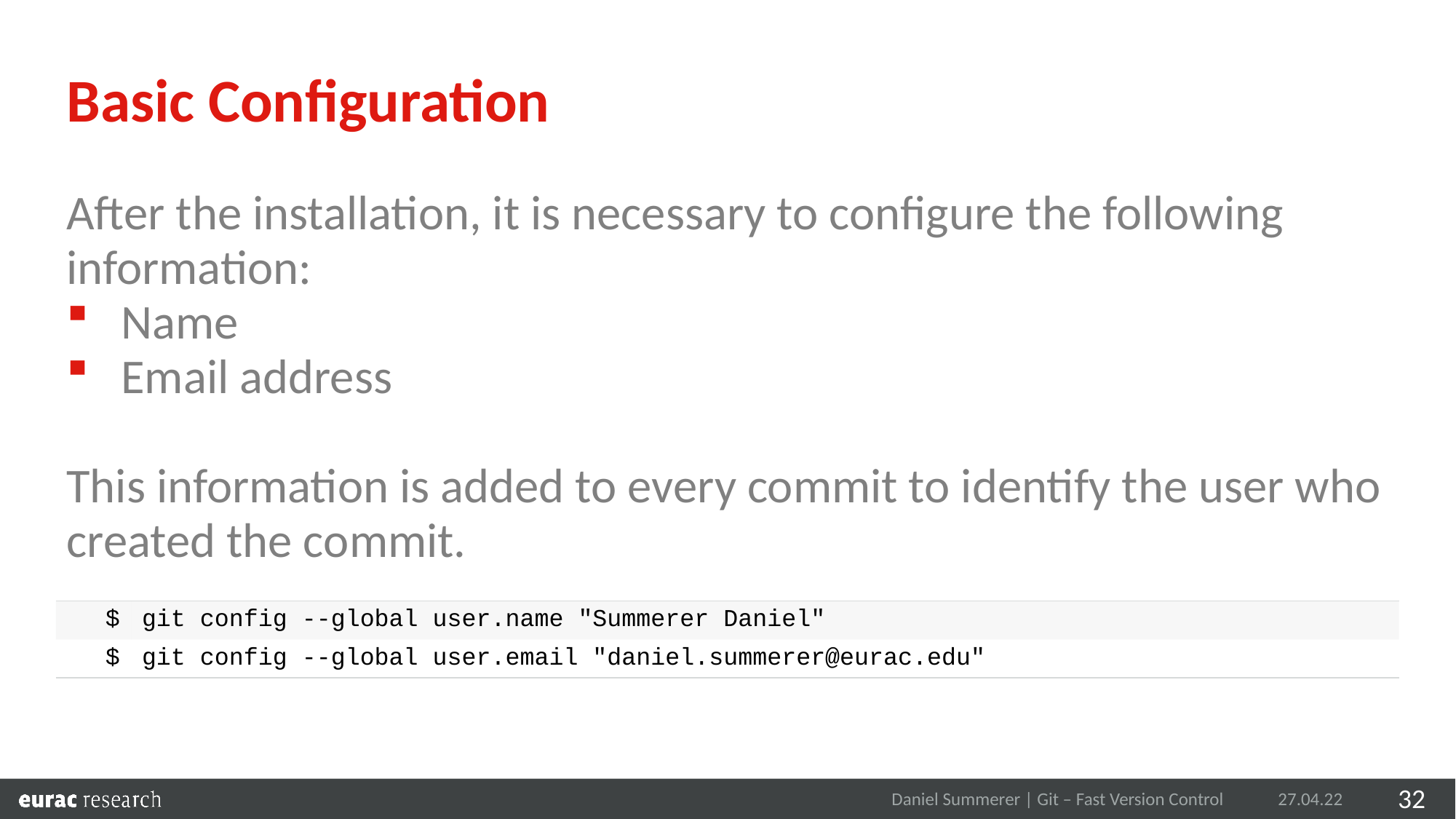

Basic Configuration
After the installation, it is necessary to configure the following information:
Name
Email address

This information is added to every commit to identify the user who created the commit.

| $ | git config --global user.name "Summerer Daniel" |
| --- | --- |
| $ | git config --global user.email "daniel.summerer@eurac.edu" |